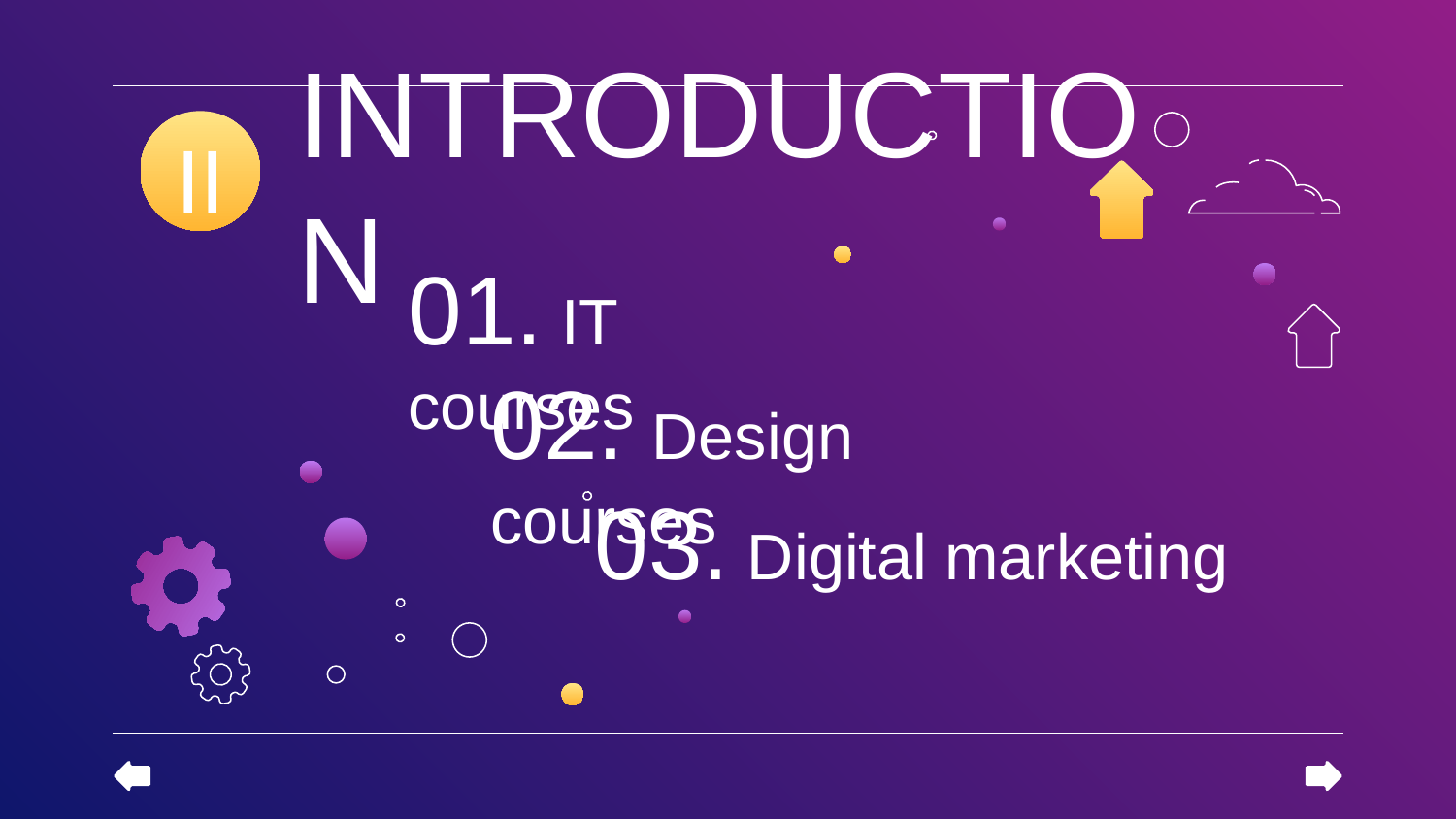

# INTRODUCTION

II

01. IT courses

02. Design courses

03. Digital marketing